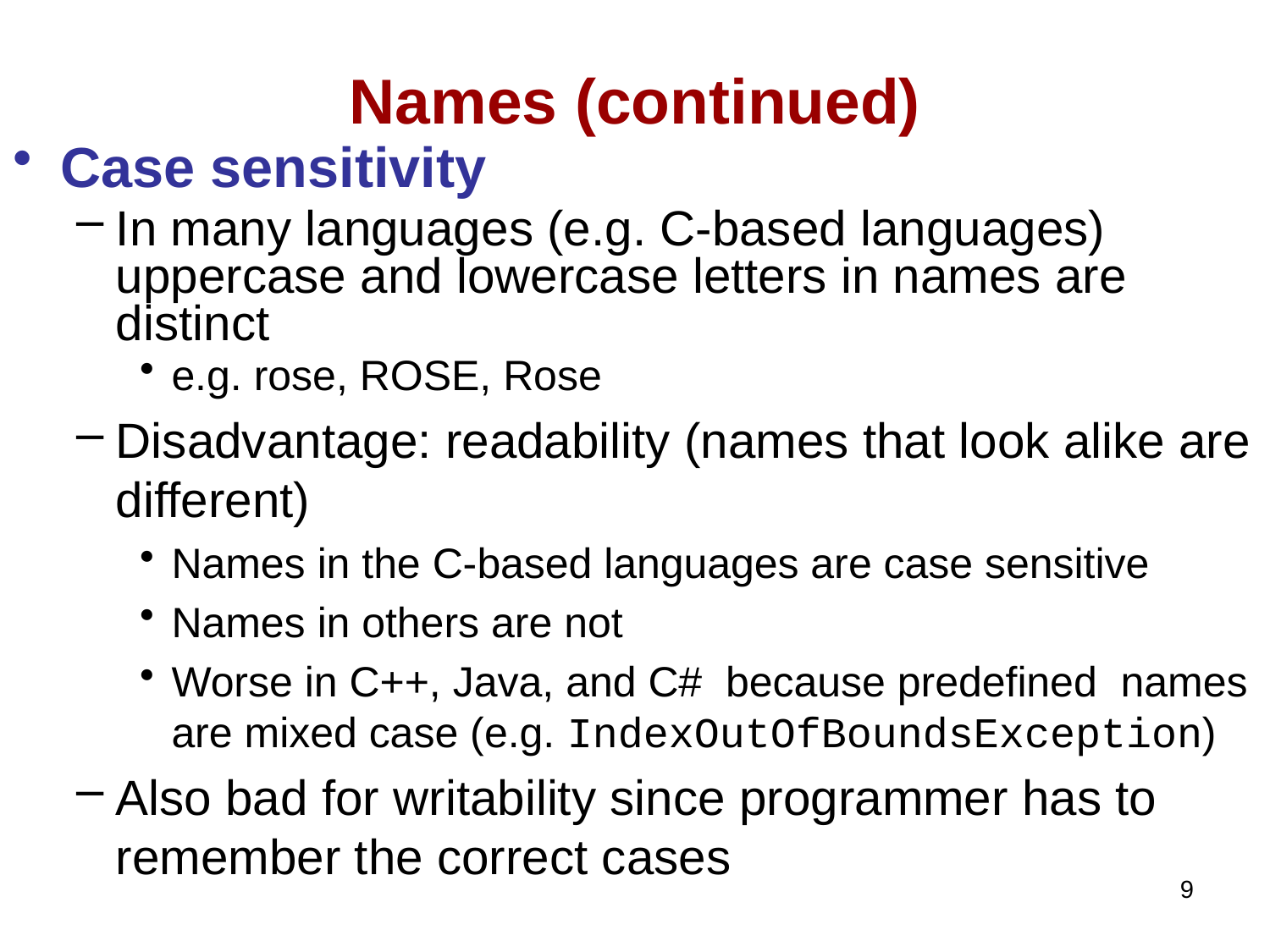

# Names (continued)
Case sensitivity
In many languages (e.g. C-based languages) uppercase and lowercase letters in names are distinct
e.g. rose, ROSE, Rose
Disadvantage: readability (names that look alike are different)
Names in the C-based languages are case sensitive
Names in others are not
Worse in C++, Java, and C#  because predefined  names are mixed case (e.g. IndexOutOfBoundsException)
Also bad for writability since programmer has to remember the correct cases

9